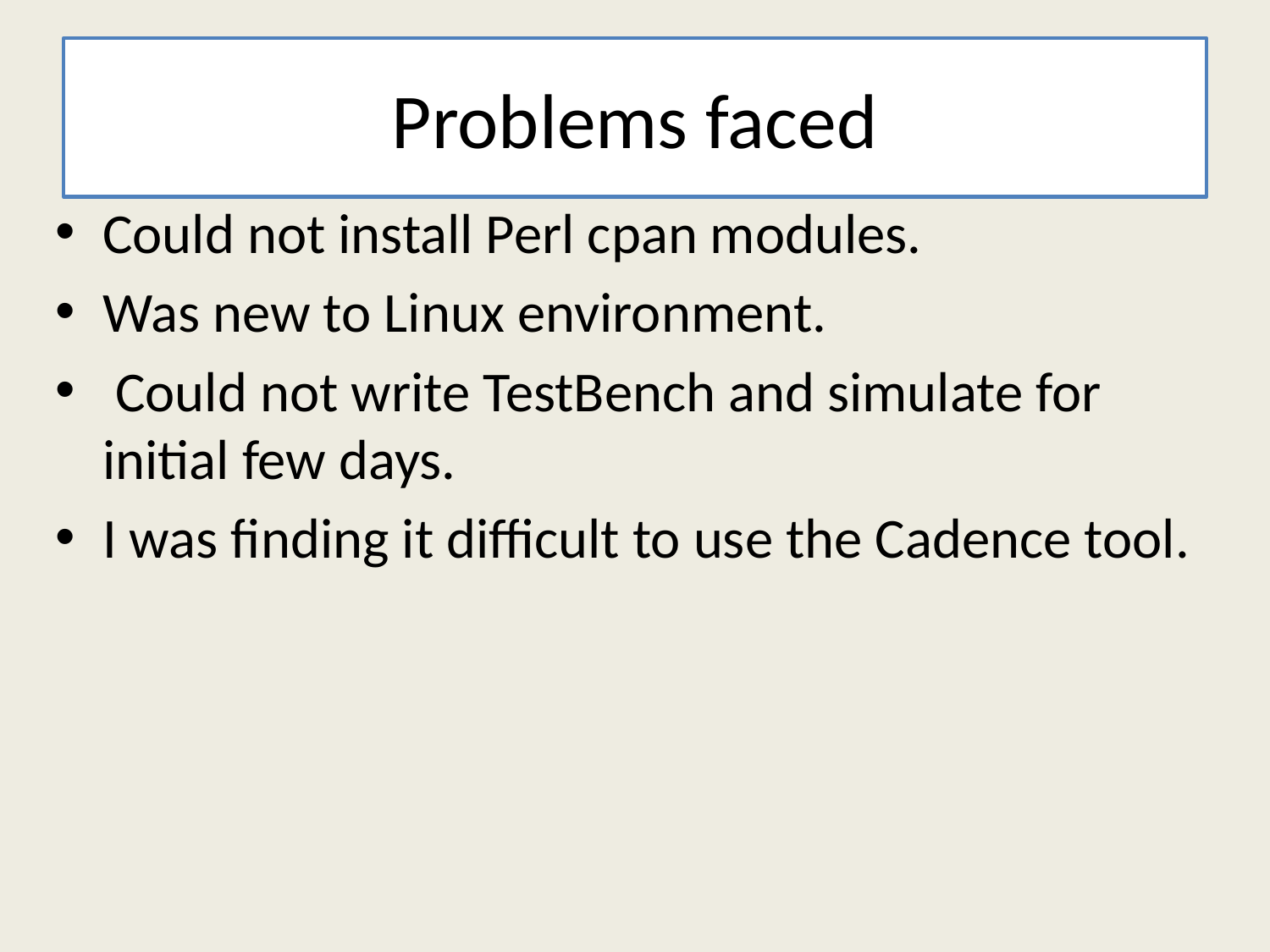

# Problems faced
Could not install Perl cpan modules.
Was new to Linux environment.
 Could not write TestBench and simulate for initial few days.
I was finding it difficult to use the Cadence tool.